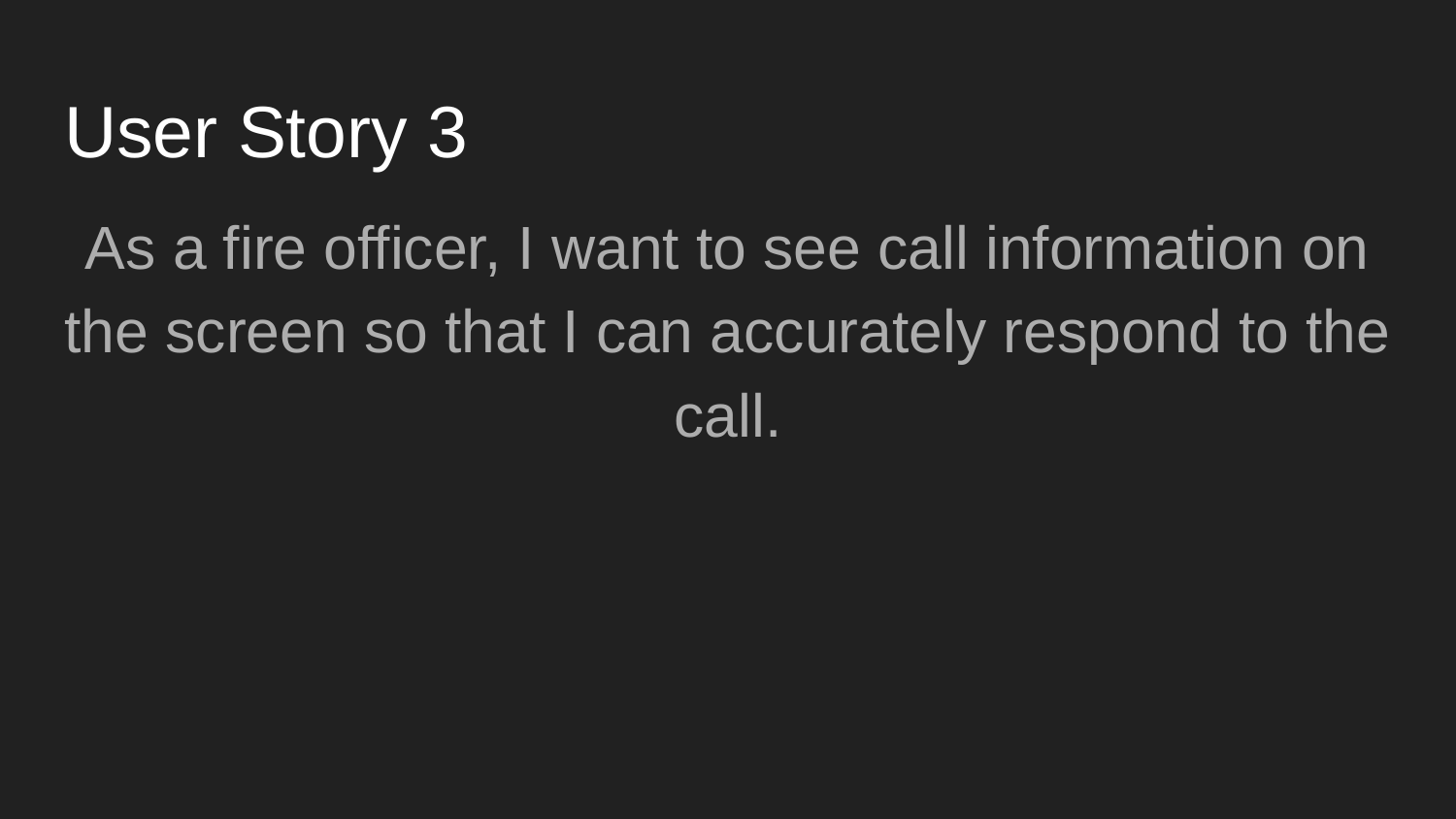

# User Story 3
As a fire officer, I want to see call information on the screen so that I can accurately respond to the call.